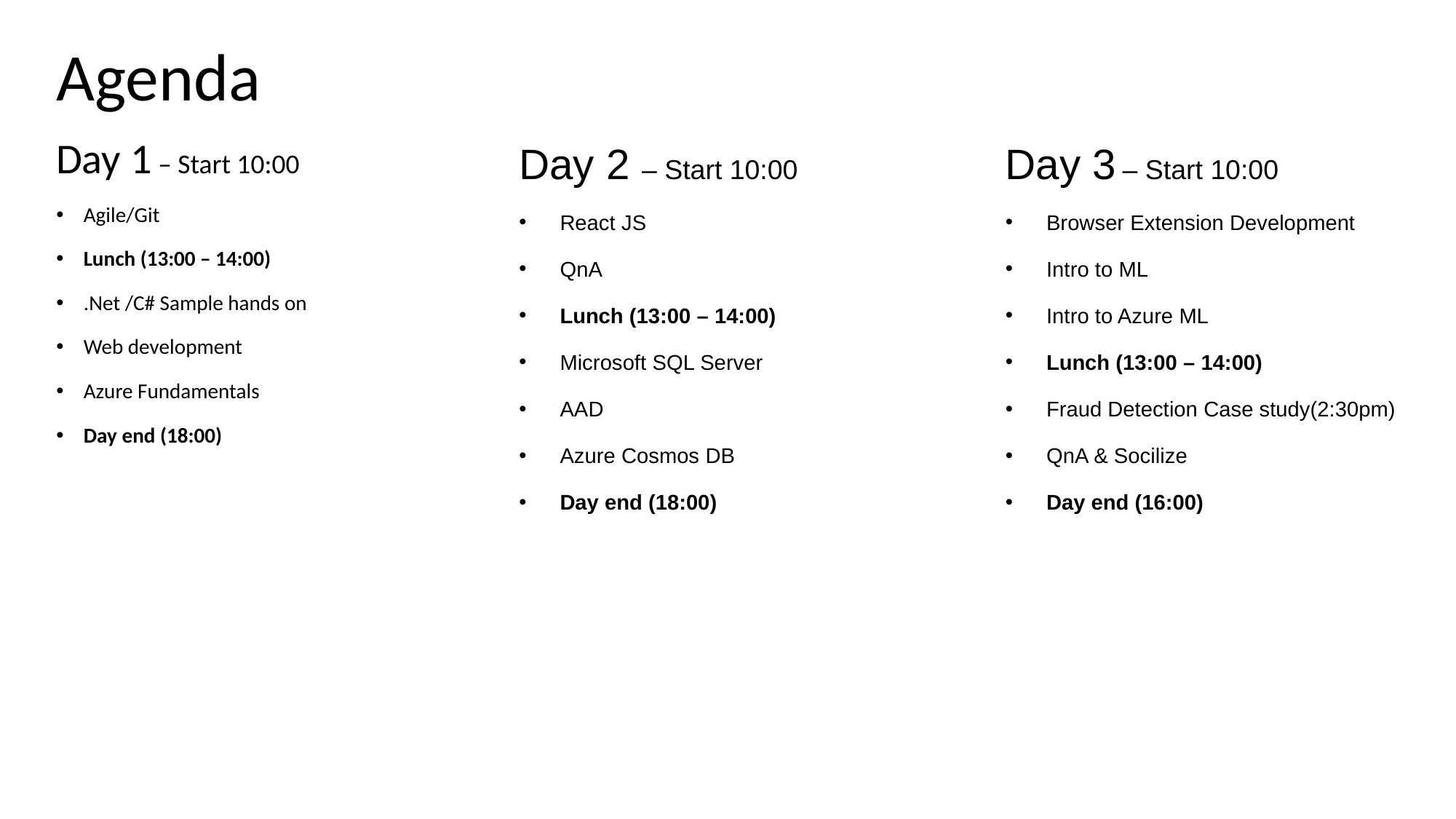

# Agenda
Day 1 – Start 10:00
Agile/Git
Lunch (13:00 – 14:00)
.Net /C# Sample hands on
Web development
Azure Fundamentals
Day end (18:00)
Day 2 – Start 10:00
React JS
QnA
Lunch (13:00 – 14:00)
Microsoft SQL Server
AAD
Azure Cosmos DB
Day end (18:00)
Day 3 – Start 10:00
Browser Extension Development
Intro to ML
Intro to Azure ML
Lunch (13:00 – 14:00)
Fraud Detection Case study(2:30pm)
QnA & Socilize
Day end (16:00)